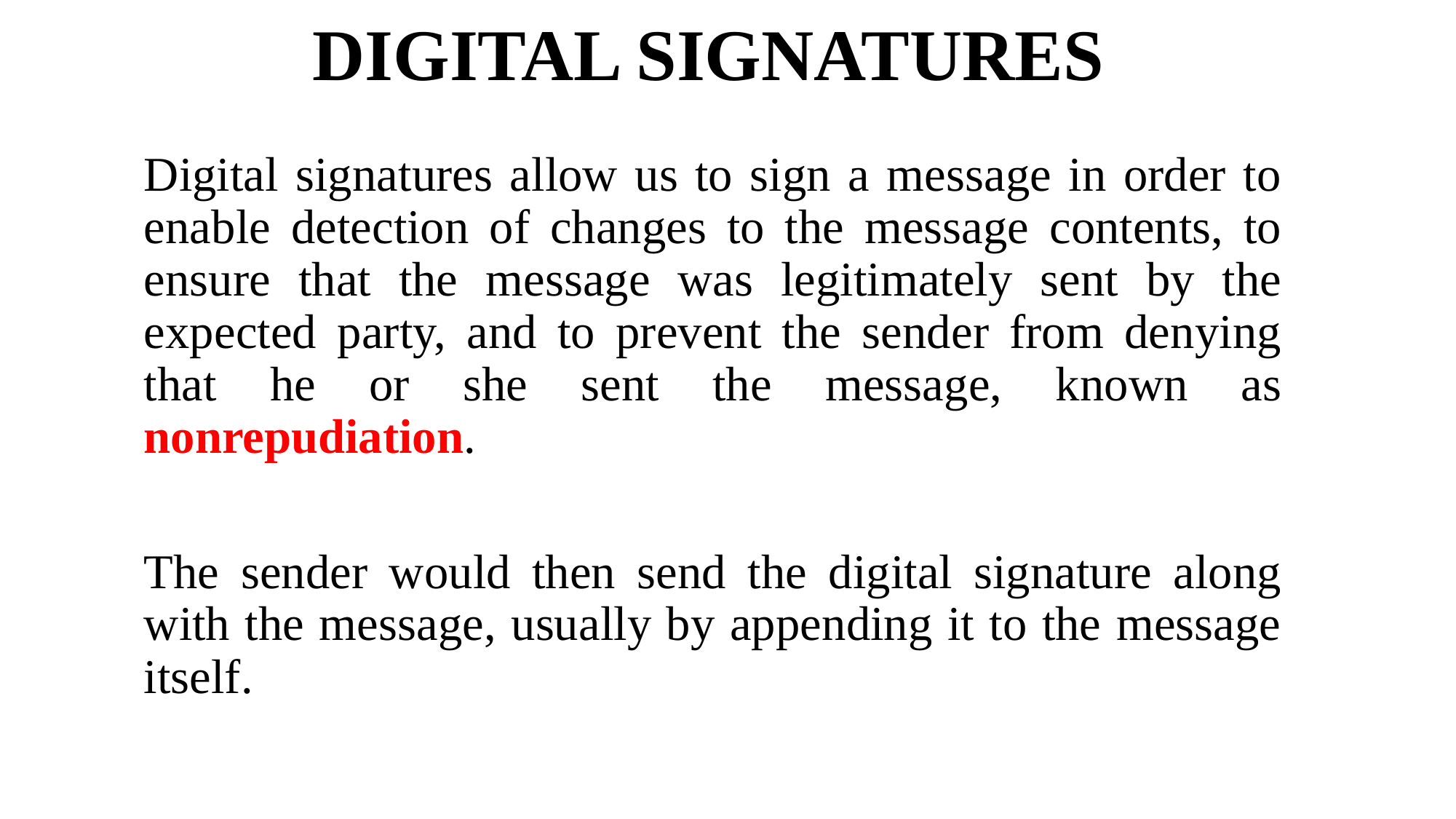

# DIGITAL SIGNATURES
Digital signatures allow us to sign a message in order to enable detection of changes to the message contents, to ensure that the message was legitimately sent by the expected party, and to prevent the sender from denying that he or she sent the message, known as nonrepudiation.

The sender would then send the digital signature along with the message, usually by appending it to the message itself.